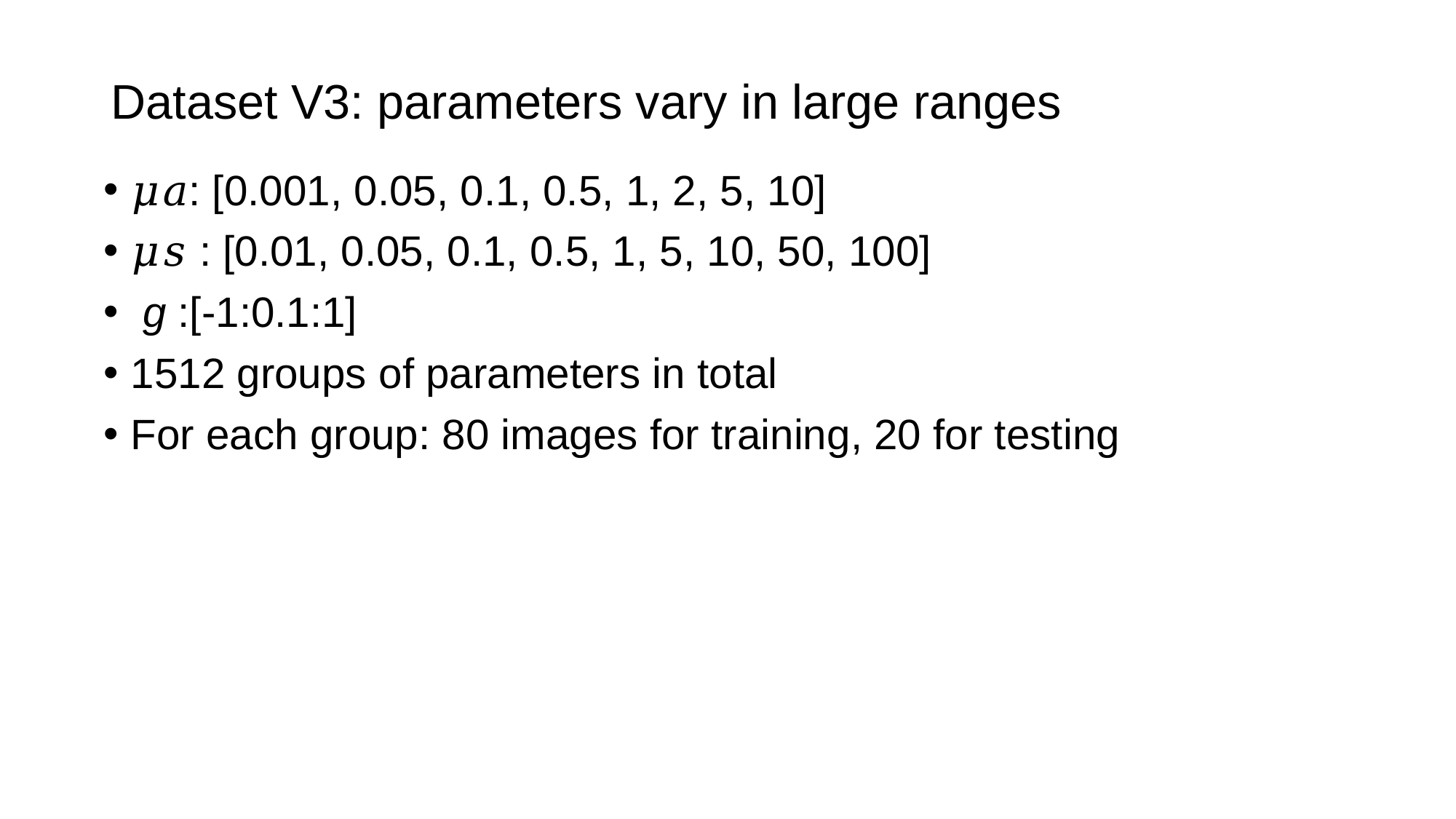

# Dataset V3: parameters vary in large ranges
𝜇𝑎: [0.001, 0.05, 0.1, 0.5, 1, 2, 5, 10]
𝜇𝑠 : [0.01, 0.05, 0.1, 0.5, 1, 5, 10, 50, 100]
 g :[-1:0.1:1]
1512 groups of parameters in total
For each group: 80 images for training, 20 for testing